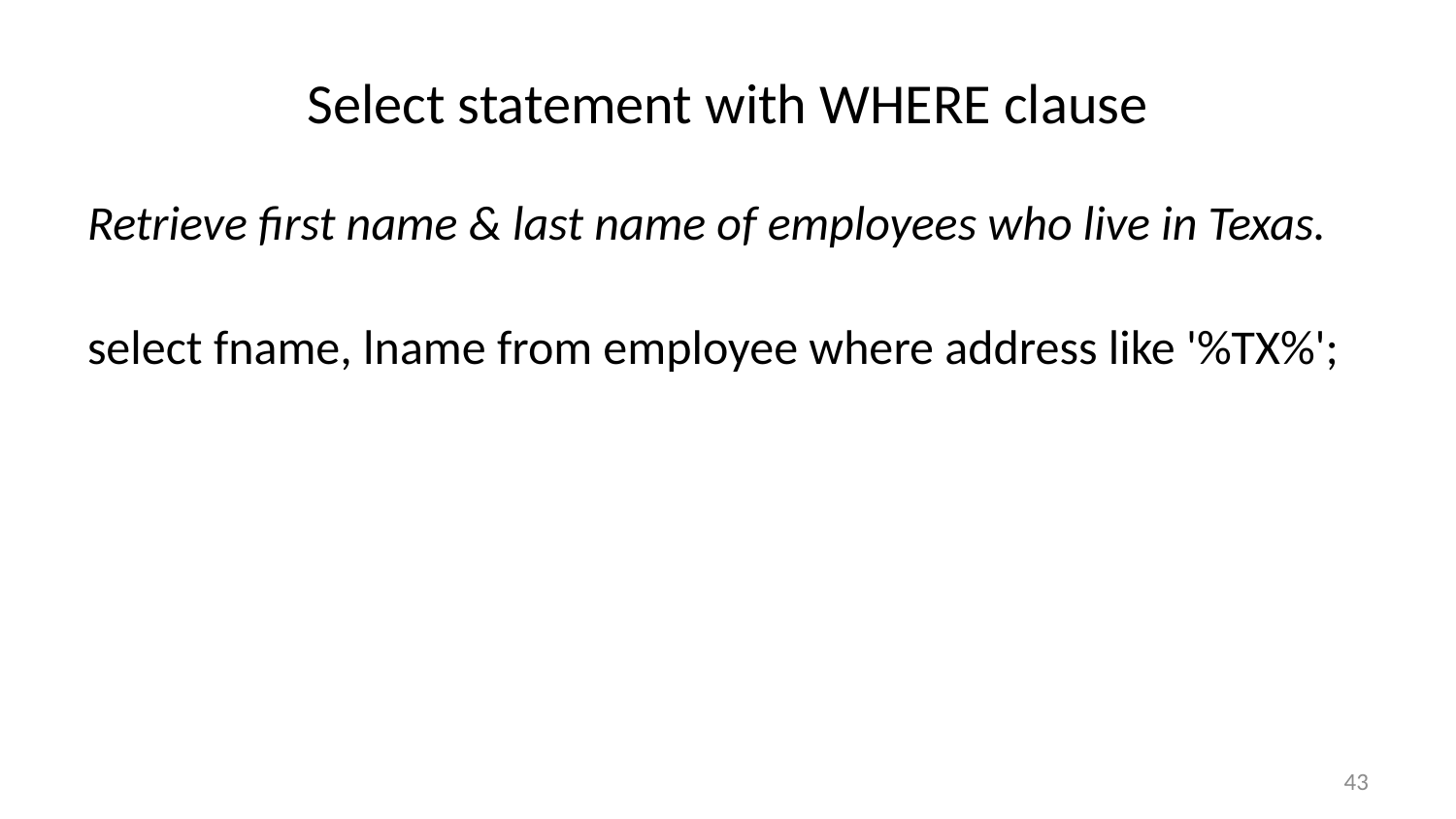

# Select statement with WHERE clause
Retrieve first name & last name of employees who live in Texas.

select fname, lname from employee where address like '%TX%';

43